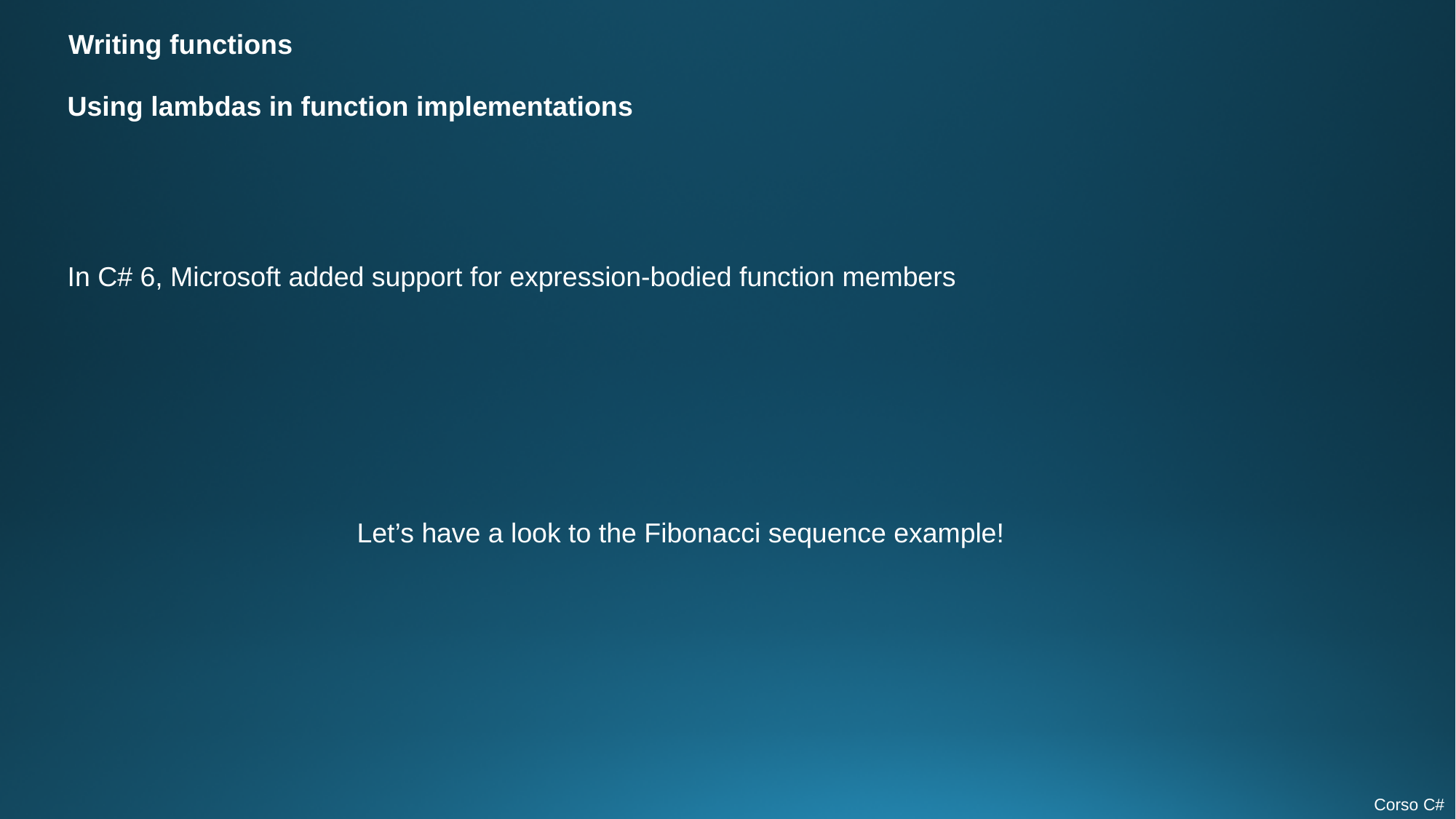

Writing functions
Using lambdas in function implementations
In C# 6, Microsoft added support for expression-bodied function members

Let’s have a look to the Fibonacci sequence example!
Corso C#